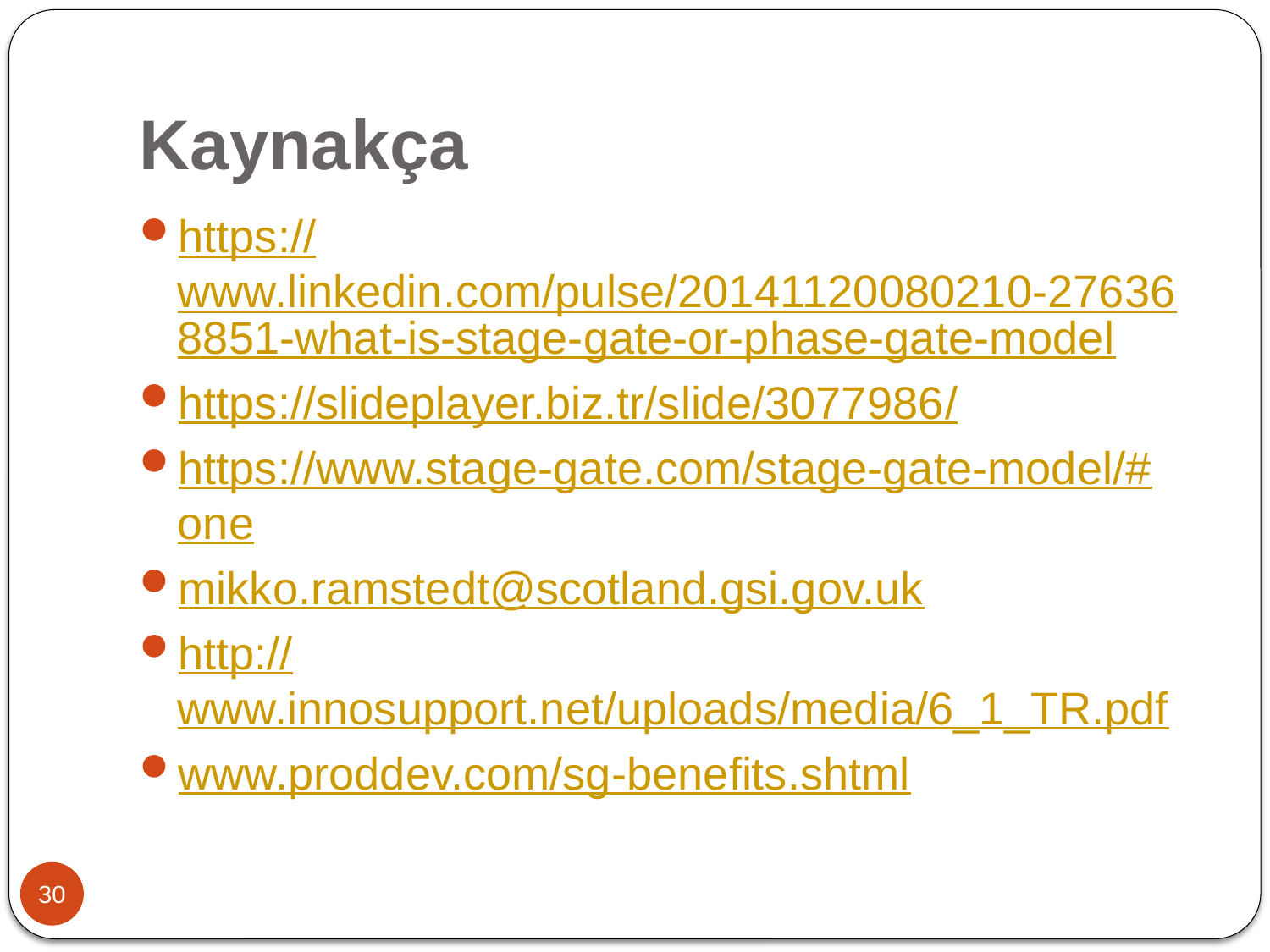

# Kaynakça
https://www.linkedin.com/pulse/20141120080210-276368851-what-is-stage-gate-or-phase-gate-model
https://slideplayer.biz.tr/slide/3077986/
https://www.stage-gate.com/stage-gate-model/#one
mikko.ramstedt@scotland.gsi.gov.uk
http://www.innosupport.net/uploads/media/6_1_TR.pdf
www.proddev.com/sg-benefits.shtml

30